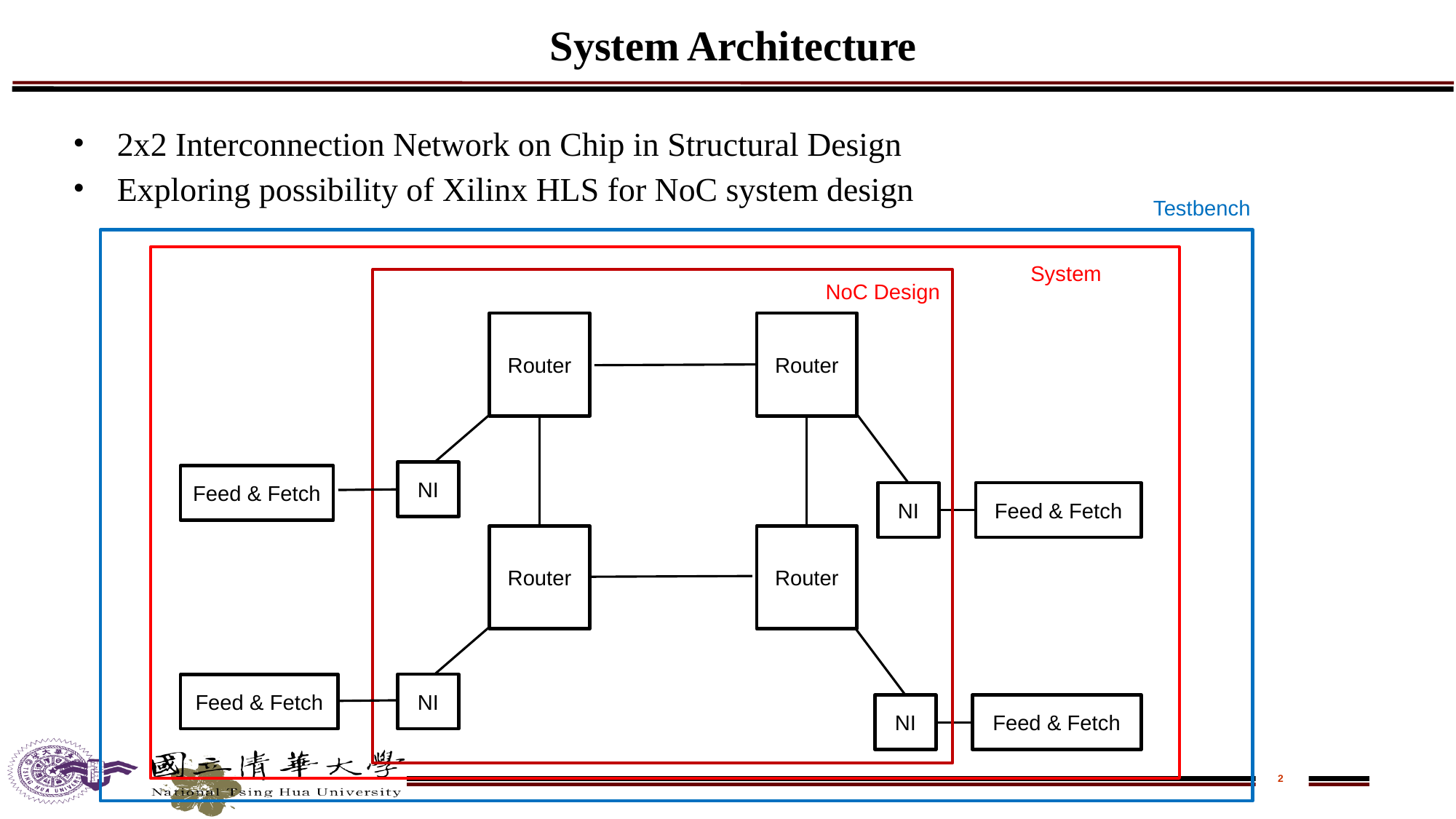

# System Architecture
2x2 Interconnection Network on Chip in Structural Design
Exploring possibility of Xilinx HLS for NoC system design
Testbench

System

NoC Design
Router
Router
NI
Feed & Fetch
NI
Feed & Fetch
Router
Router
NI
Feed & Fetch
NI
Feed & Fetch